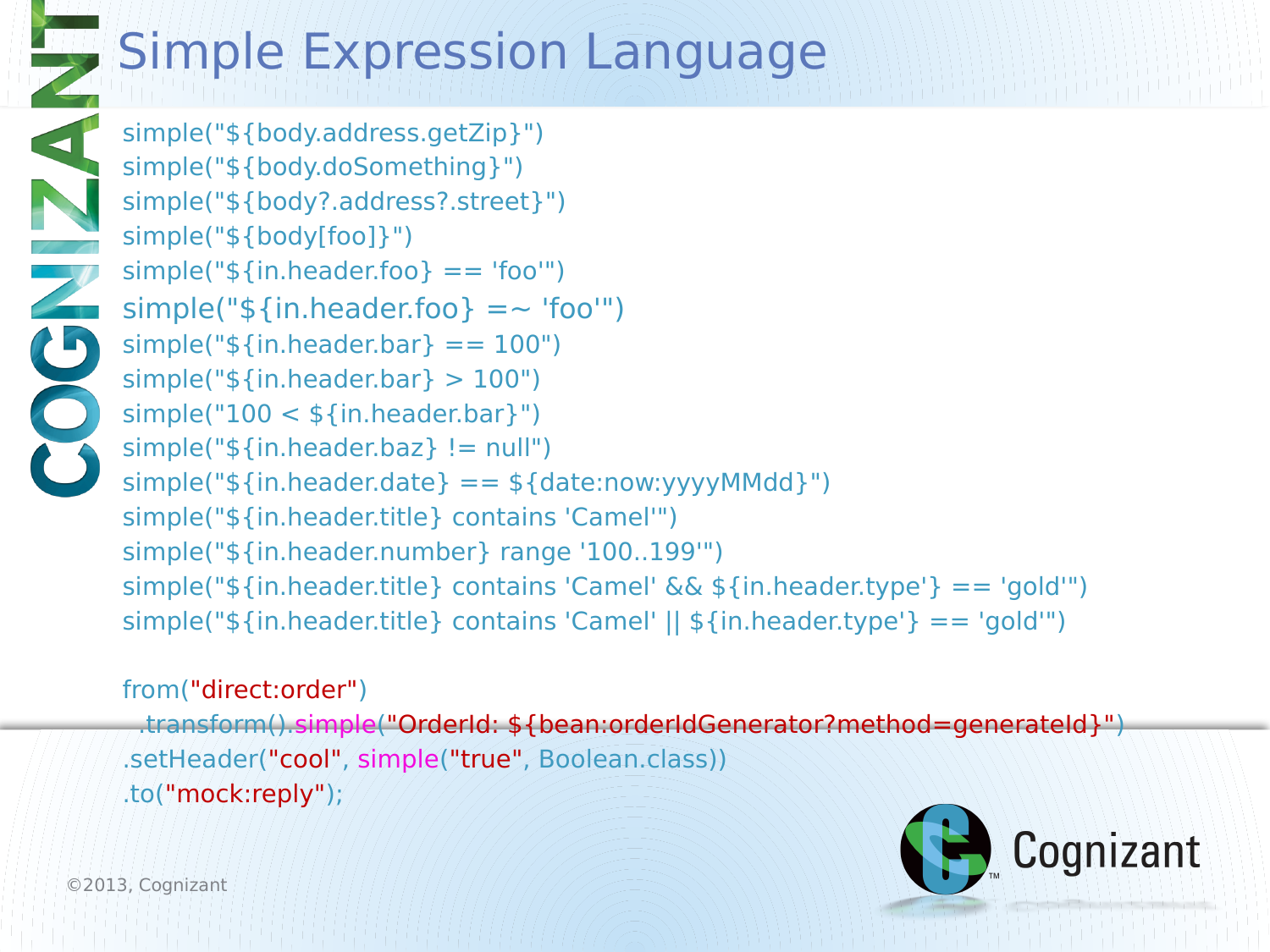

# Simple Expression Language
simple("${body.address.getZip}")
simple("${body.doSomething}")
simple("${body?.address?.street}")
simple("${body[foo]}")
simple("${in.header.foo} == 'foo'")
simple("${in.header.foo} =~ 'foo'")
simple("${in.header.bar} == 100")
simple("${in.header.bar} > 100")
simple("100 < ${in.header.bar}")
simple("${in.header.baz} != null")
simple("${in.header.date} == ${date:now:yyyyMMdd}")
simple("${in.header.title} contains 'Camel'")
simple("${in.header.number} range '100..199'")
simple("${in.header.title} contains 'Camel' && ${in.header.type'} == 'gold'")
simple("${in.header.title} contains 'Camel' || ${in.header.type'} == 'gold'")

from("direct:order")
  .transform().simple("OrderId: ${bean:orderIdGenerator?method=generateId}")
.setHeader("cool", simple("true", Boolean.class))
.to("mock:reply");